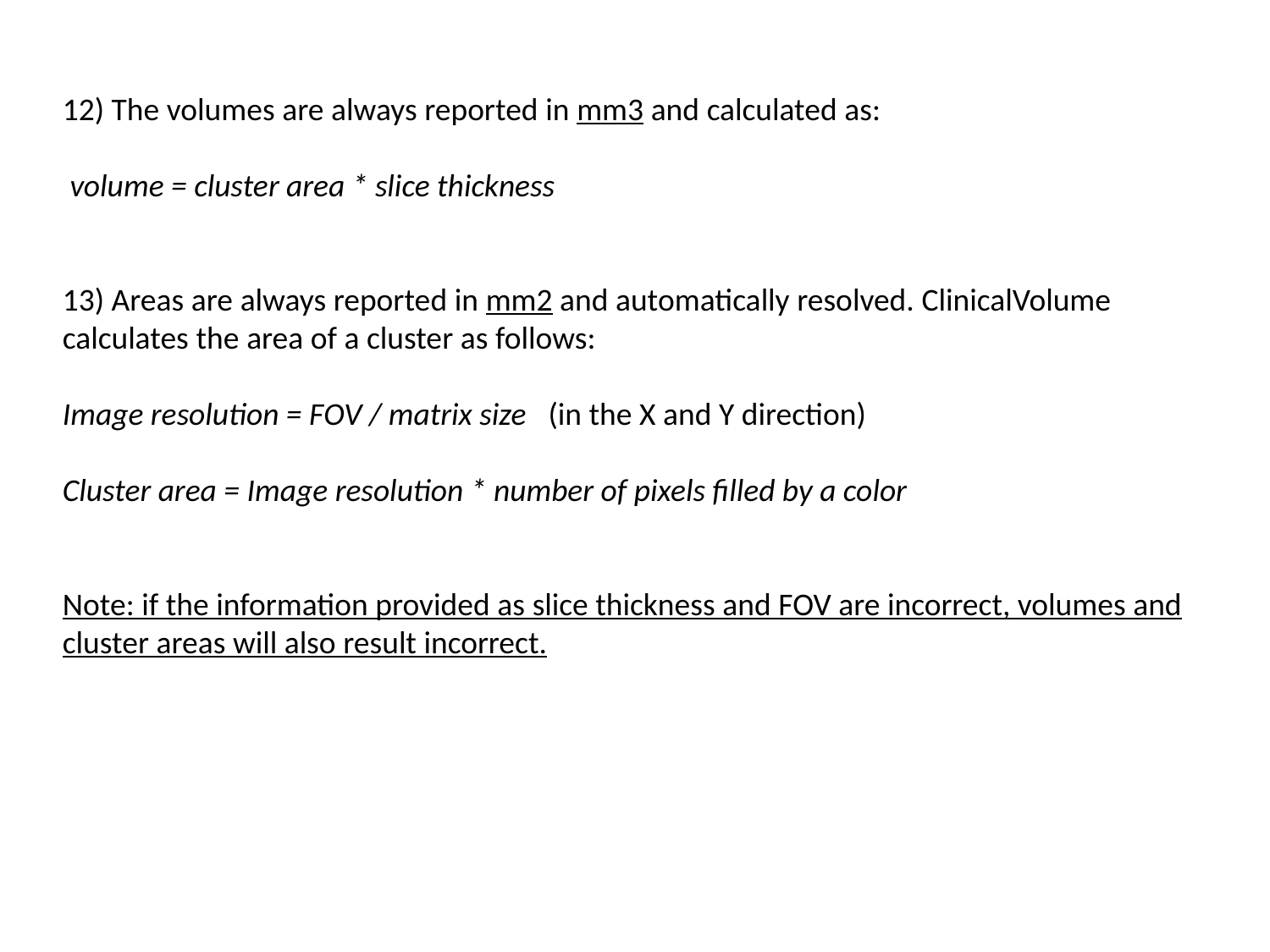

12) The volumes are always reported in mm3 and calculated as:

 volume = cluster area * slice thickness

13) Areas are always reported in mm2 and automatically resolved. ClinicalVolume calculates the area of a cluster as follows:

Image resolution = FOV / matrix size   (in the X and Y direction)

Cluster area = Image resolution * number of pixels filled by a color

Note: if the information provided as slice thickness and FOV are incorrect, volumes and cluster areas will also result incorrect.